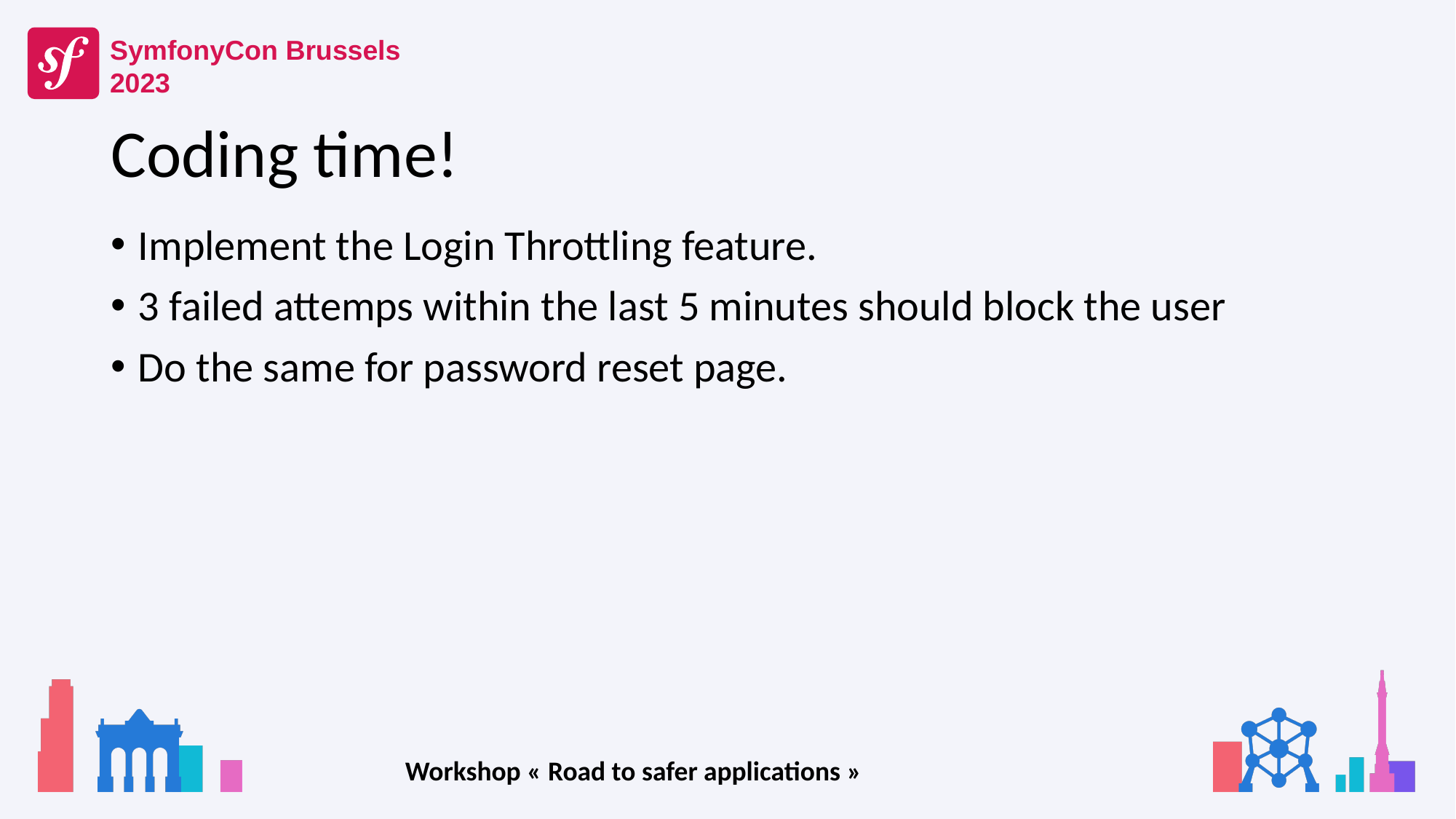

# Coding time!
Implement the Login Throttling feature.
3 failed attemps within the last 5 minutes should block the user
Do the same for password reset page.